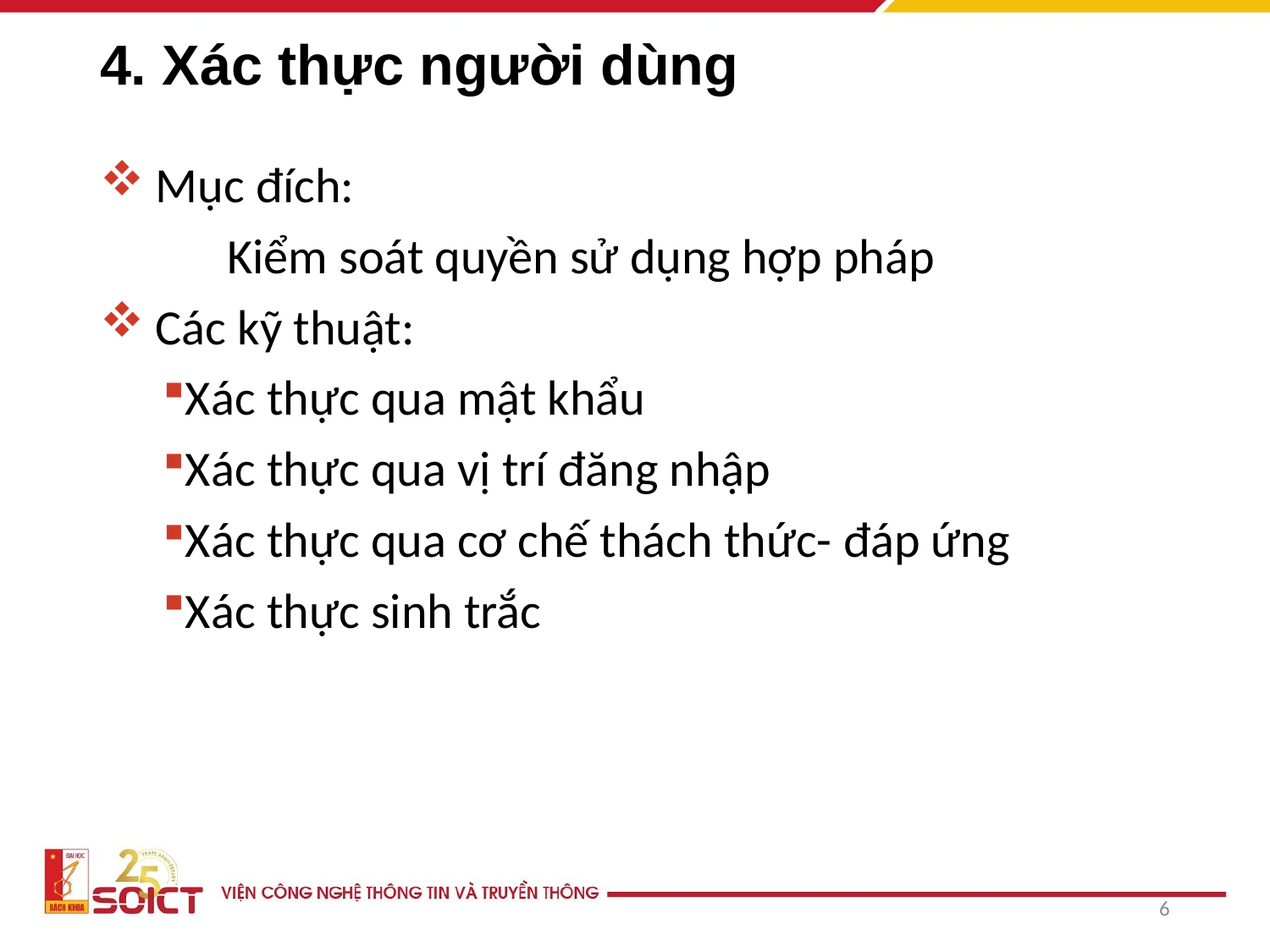

# 4. Xác thực người dùng
Mục đích:
	Kiểm soát quyền sử dụng hợp pháp
Các kỹ thuật:
Xác thực qua mật khẩu
Xác thực qua vị trí đăng nhập
Xác thực qua cơ chế thách thức- đáp ứng
Xác thực sinh trắc
6